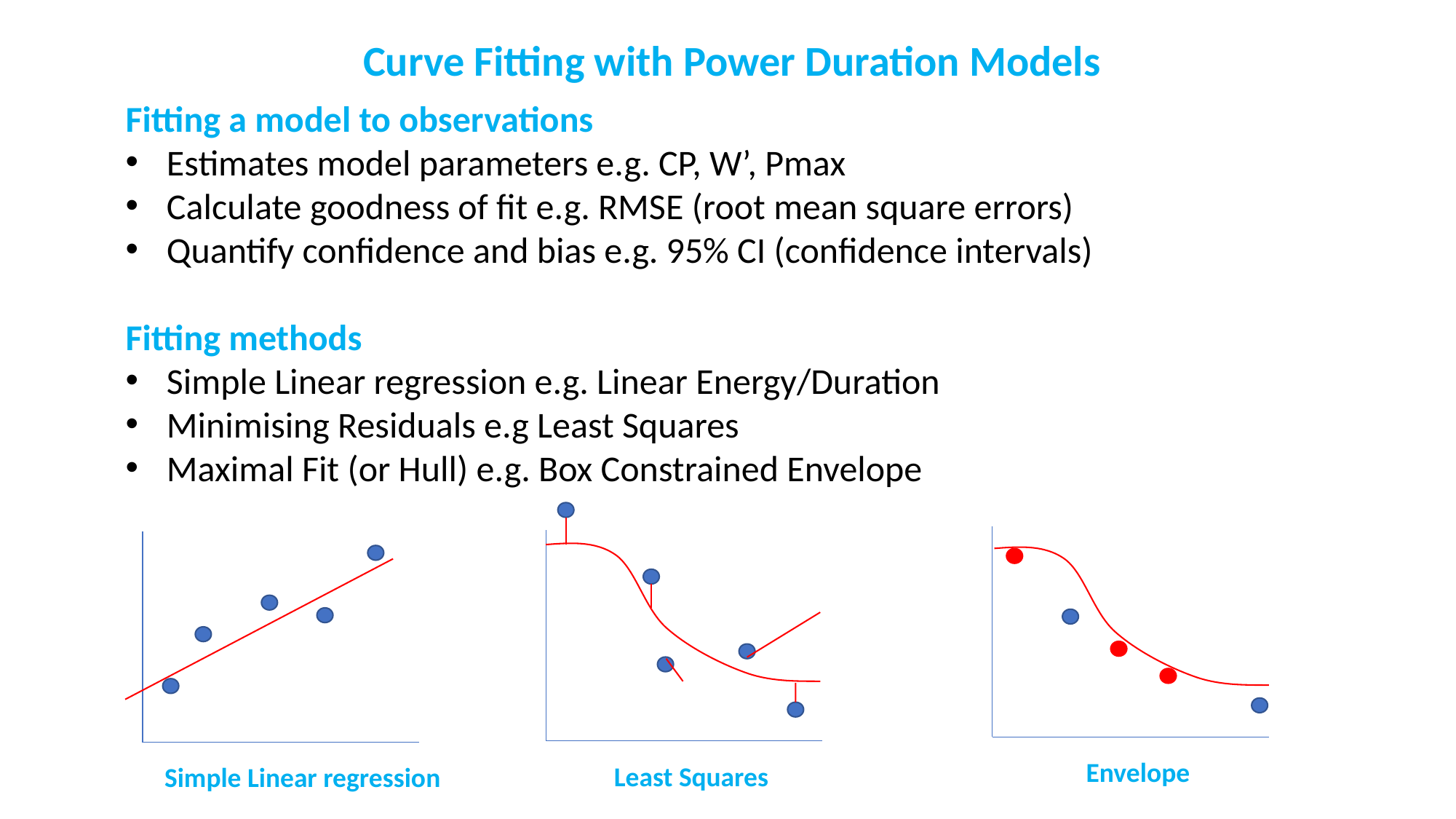

Curve Fitting with Power Duration Models
Fitting a model to observations
Estimates model parameters e.g. CP, W’, Pmax
Calculate goodness of fit e.g. RMSE (root mean square errors)
Quantify confidence and bias e.g. 95% CI (confidence intervals)

Fitting methods
Simple Linear regression e.g. Linear Energy/Duration
Minimising Residuals e.g Least Squares
Maximal Fit (or Hull) e.g. Box Constrained Envelope

Envelope
Least Squares
Simple Linear regression